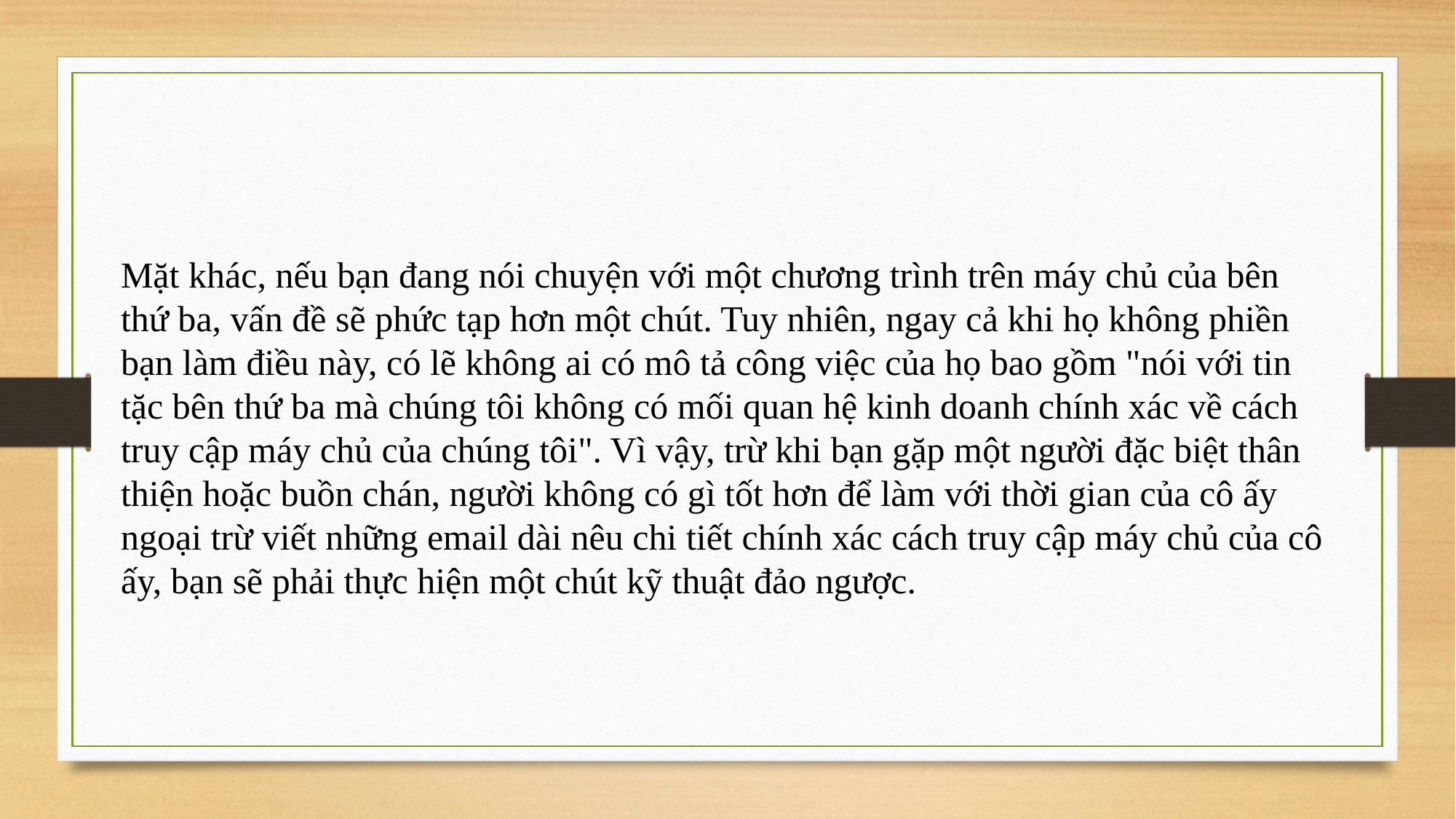

Mặt khác, nếu bạn đang nói chuyện với một chương trình trên máy chủ của bên thứ ba, vấn đề sẽ phức tạp hơn một chút. Tuy nhiên, ngay cả khi họ không phiền bạn làm điều này, có lẽ không ai có mô tả công việc của họ bao gồm "nói với tin tặc bên thứ ba mà chúng tôi không có mối quan hệ kinh doanh chính xác về cách truy cập máy chủ của chúng tôi". Vì vậy, trừ khi bạn gặp một người đặc biệt thân thiện hoặc buồn chán, người không có gì tốt hơn để làm với thời gian của cô ấy ngoại trừ viết những email dài nêu chi tiết chính xác cách truy cập máy chủ của cô ấy, bạn sẽ phải thực hiện một chút kỹ thuật đảo ngược.